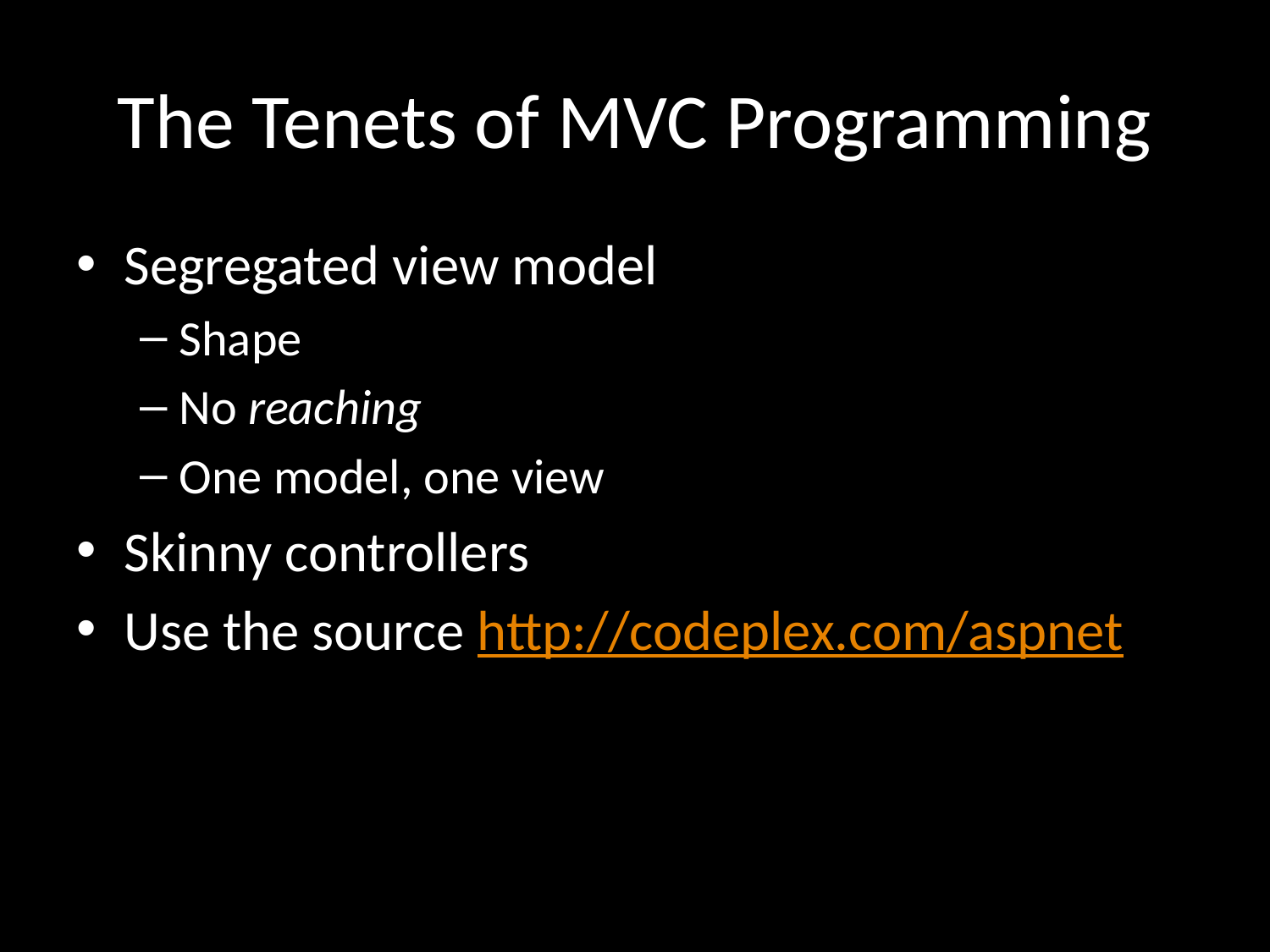

# The Tenets of MVC Programming
Segregated view model
Shape
No reaching
One model, one view
Skinny controllers
Use the source http://codeplex.com/aspnet